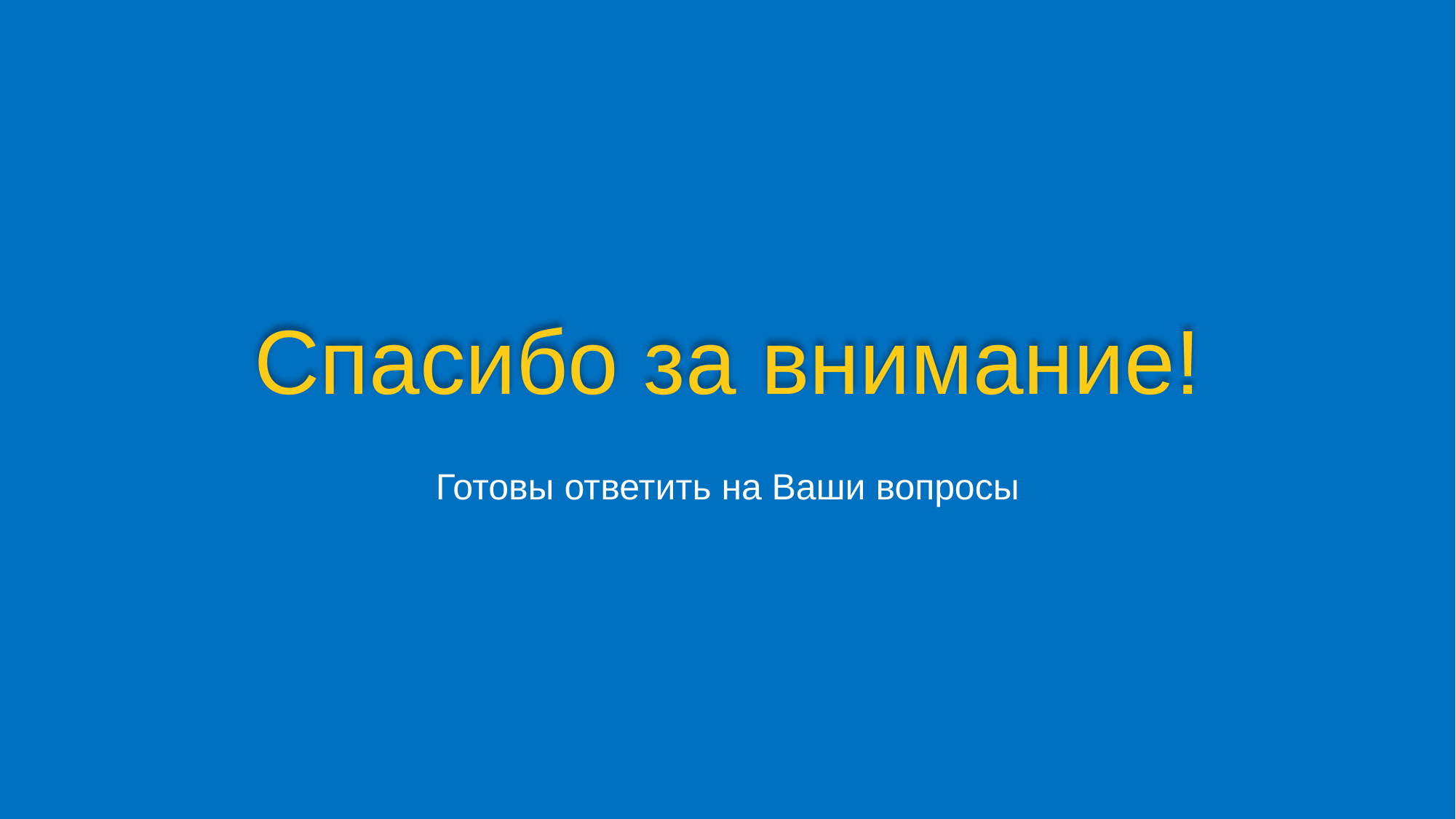

# Спасибо за внимание!
Готовы ответить на Ваши вопросы